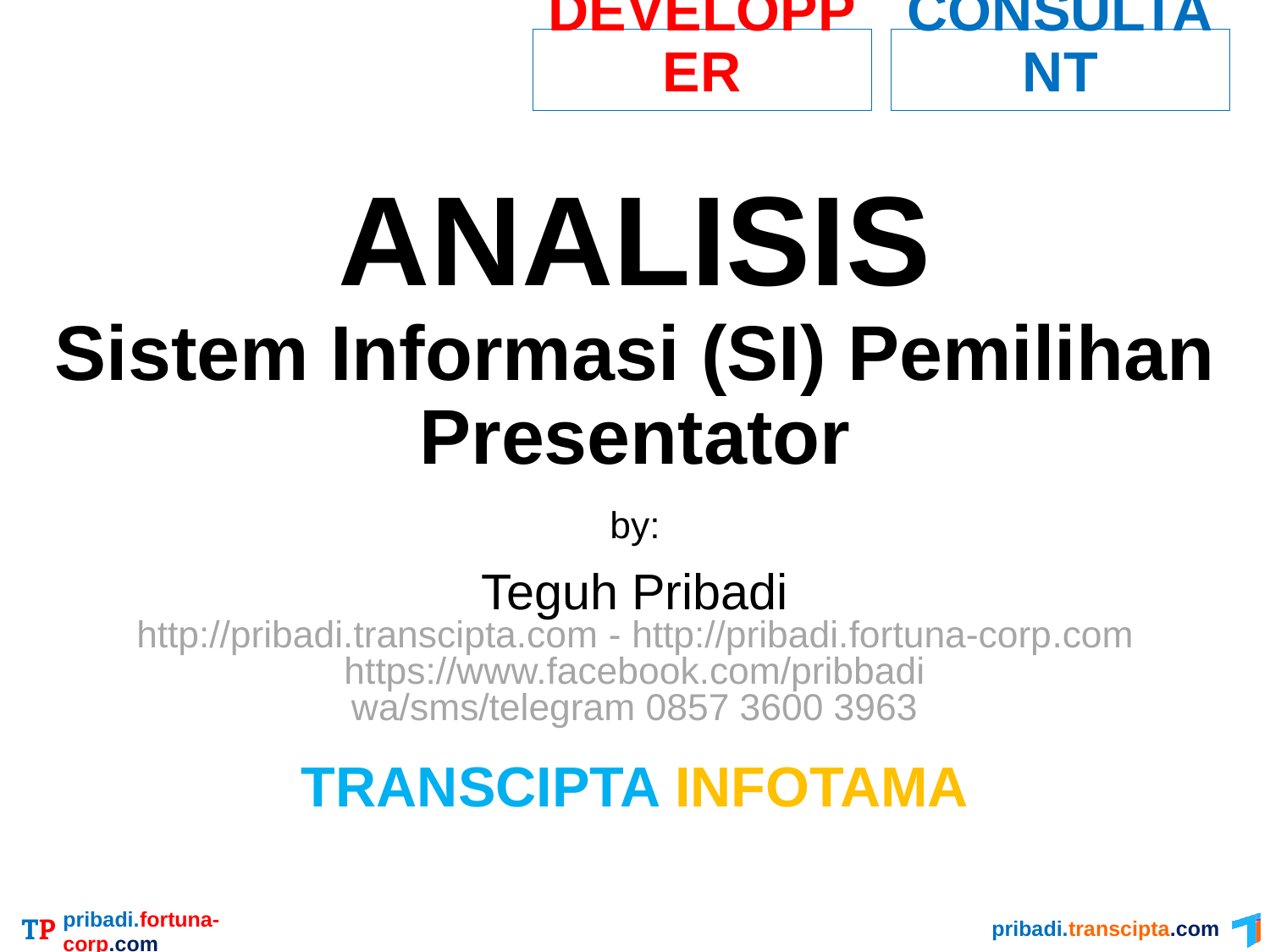

IT DEVELOPPER
IT CONSULTANT
# ANALISIS Sistem Informasi (SI) Pemilihan Presentator
by:

Teguh Pribadi
http://pribadi.transcipta.com - http://pribadi.fortuna-corp.com
https://www.facebook.com/pribbadi
wa/sms/telegram 0857 3600 3963

TRANSCIPTA INFOTAMA